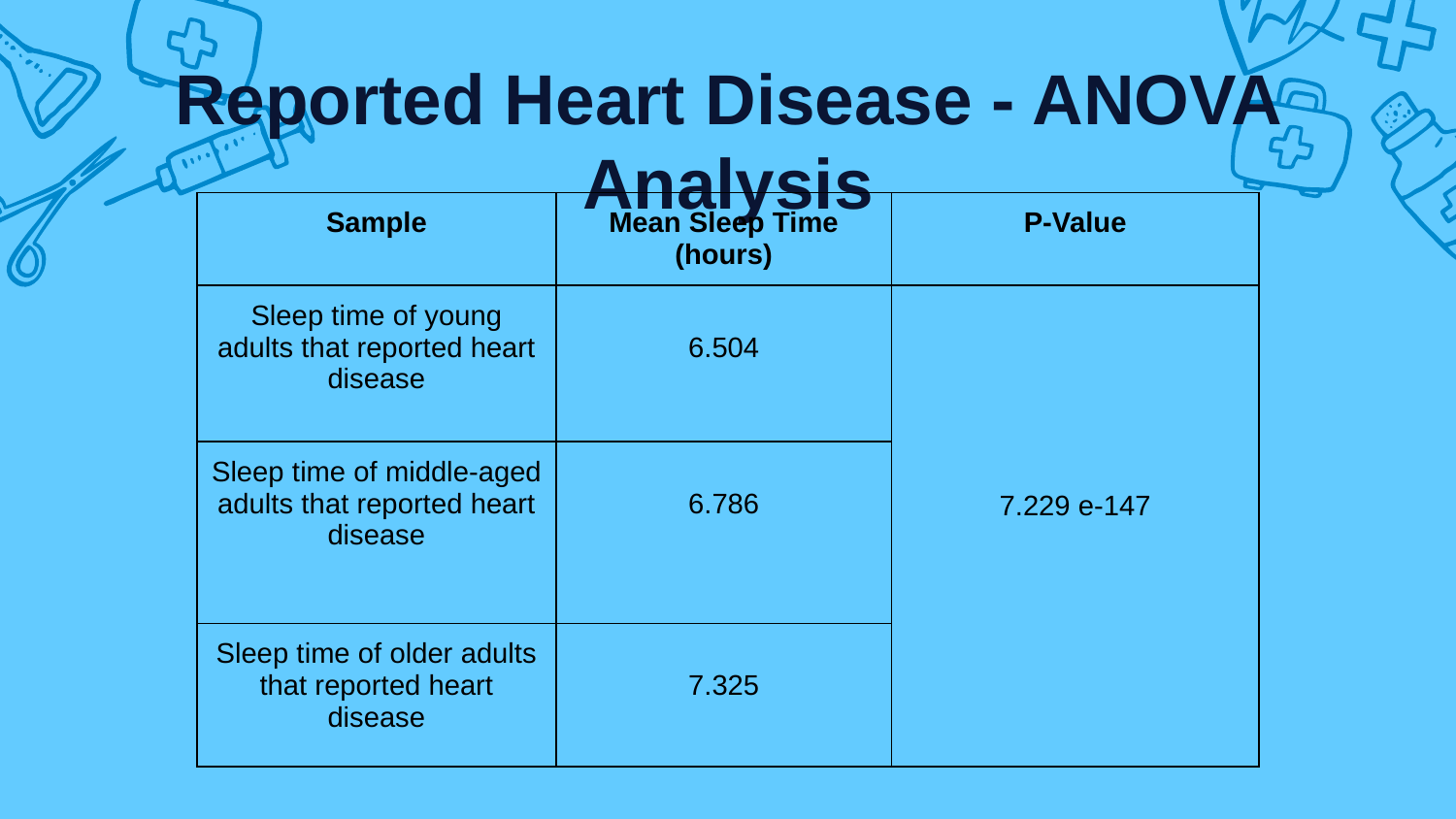

# Reported Heart Disease - ANOVA Analysis
| Sample | Mean Sleep Time (hours) | P-Value |
| --- | --- | --- |
| Sleep time of young adults that reported heart disease | 6.504 | 7.229 e-147 |
| Sleep time of middle-aged adults that reported heart disease | 6.786 |  |
| Sleep time of older adults that reported heart disease | 7.325 |  |